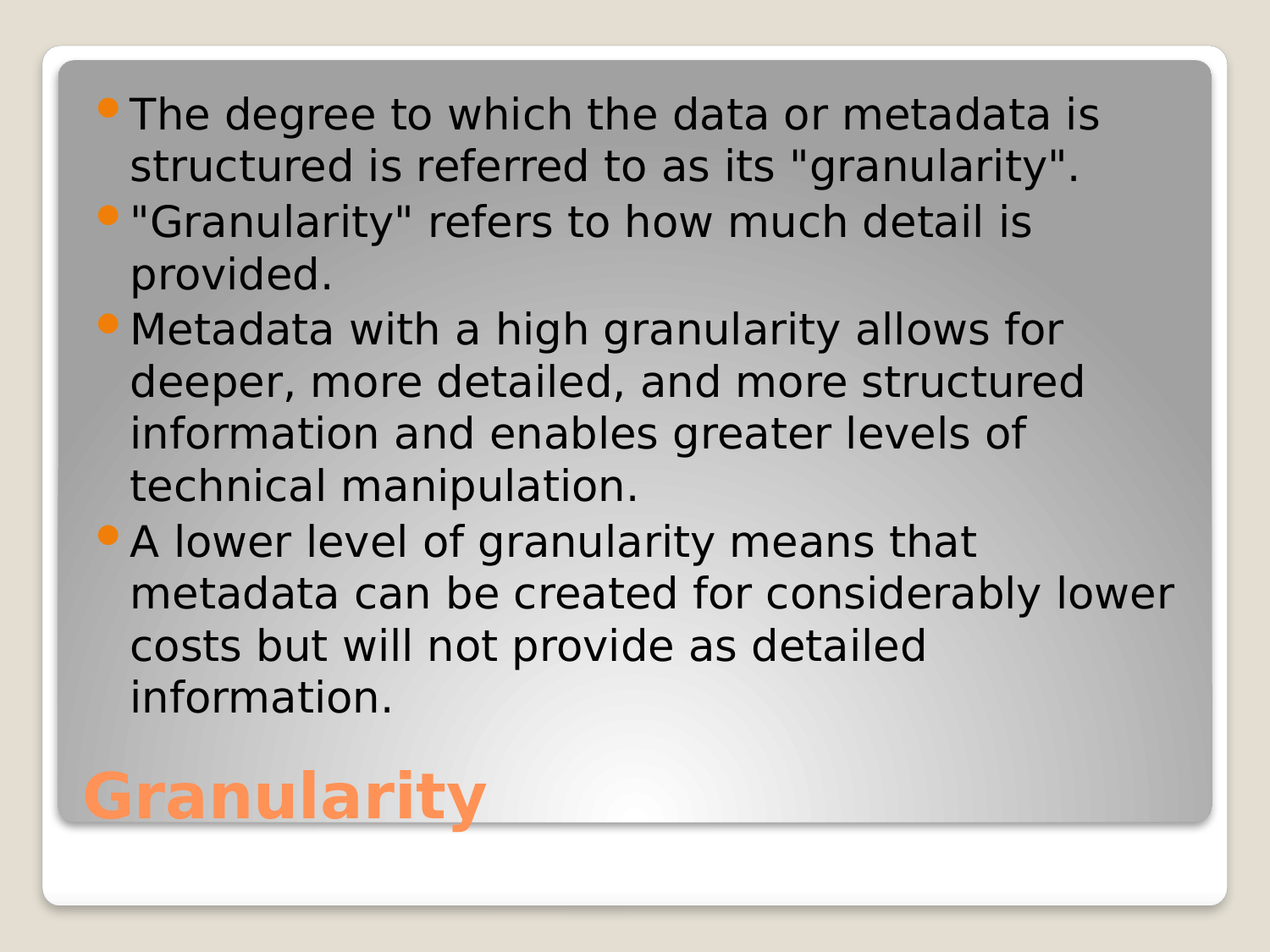

The degree to which the data or metadata is structured is referred to as its "granularity".
"Granularity" refers to how much detail is provided.
Metadata with a high granularity allows for deeper, more detailed, and more structured information and enables greater levels of technical manipulation.
A lower level of granularity means that metadata can be created for considerably lower costs but will not provide as detailed information.
# Granularity